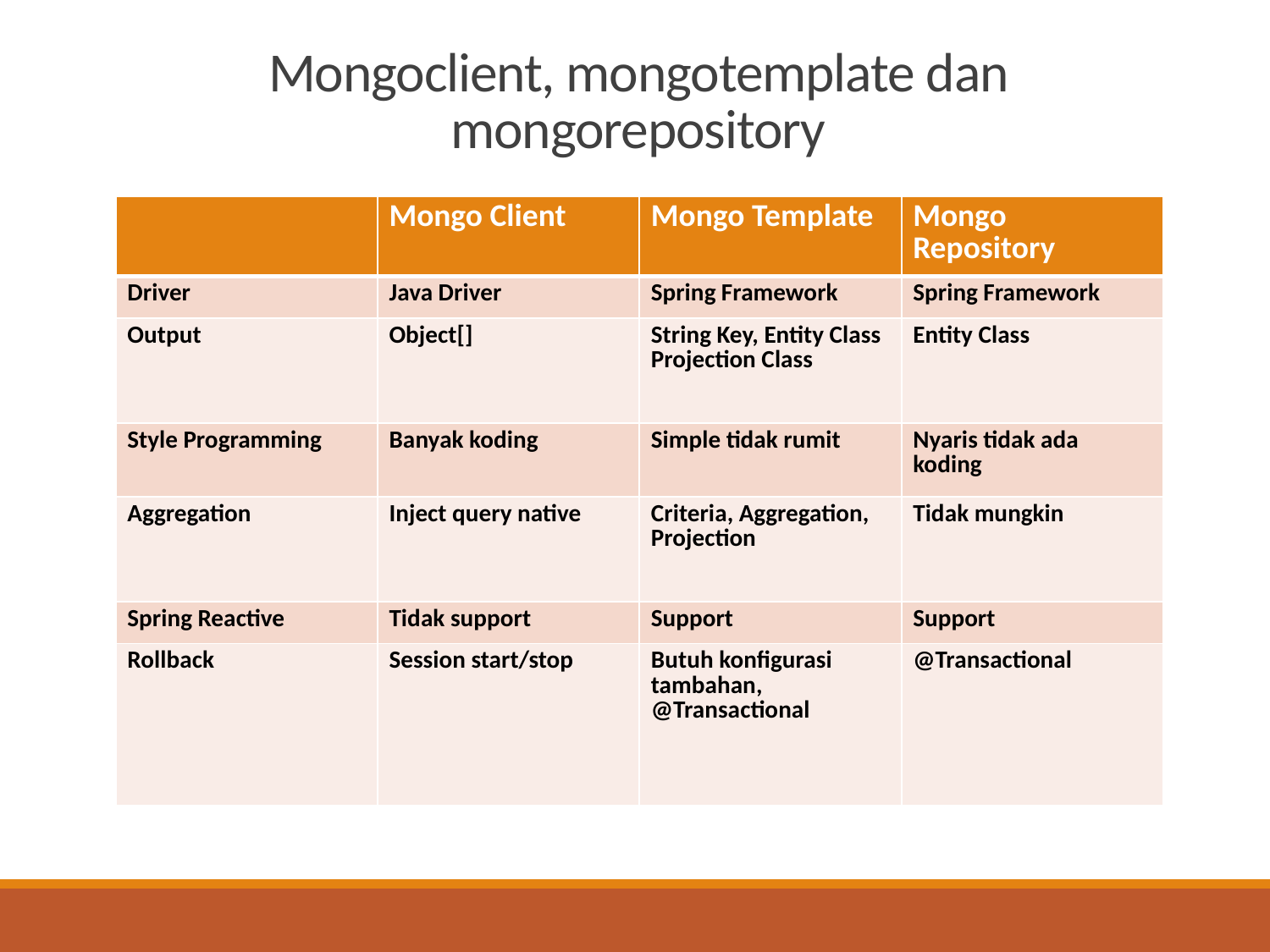

# Mongoclient, mongotemplate dan mongorepository
|  | Mongo Client | Mongo Template | Mongo Repository |
| --- | --- | --- | --- |
| Driver | Java Driver | Spring Framework | Spring Framework |
| Output | Object[] | String Key, Entity Class Projection Class | Entity Class |
| Style Programming | Banyak koding | Simple tidak rumit | Nyaris tidak ada koding |
| Aggregation | Inject query native | Criteria, Aggregation, Projection | Tidak mungkin |
| Spring Reactive | Tidak support | Support | Support |
| Rollback | Session start/stop | Butuh konfigurasi tambahan, @Transactional | @Transactional |